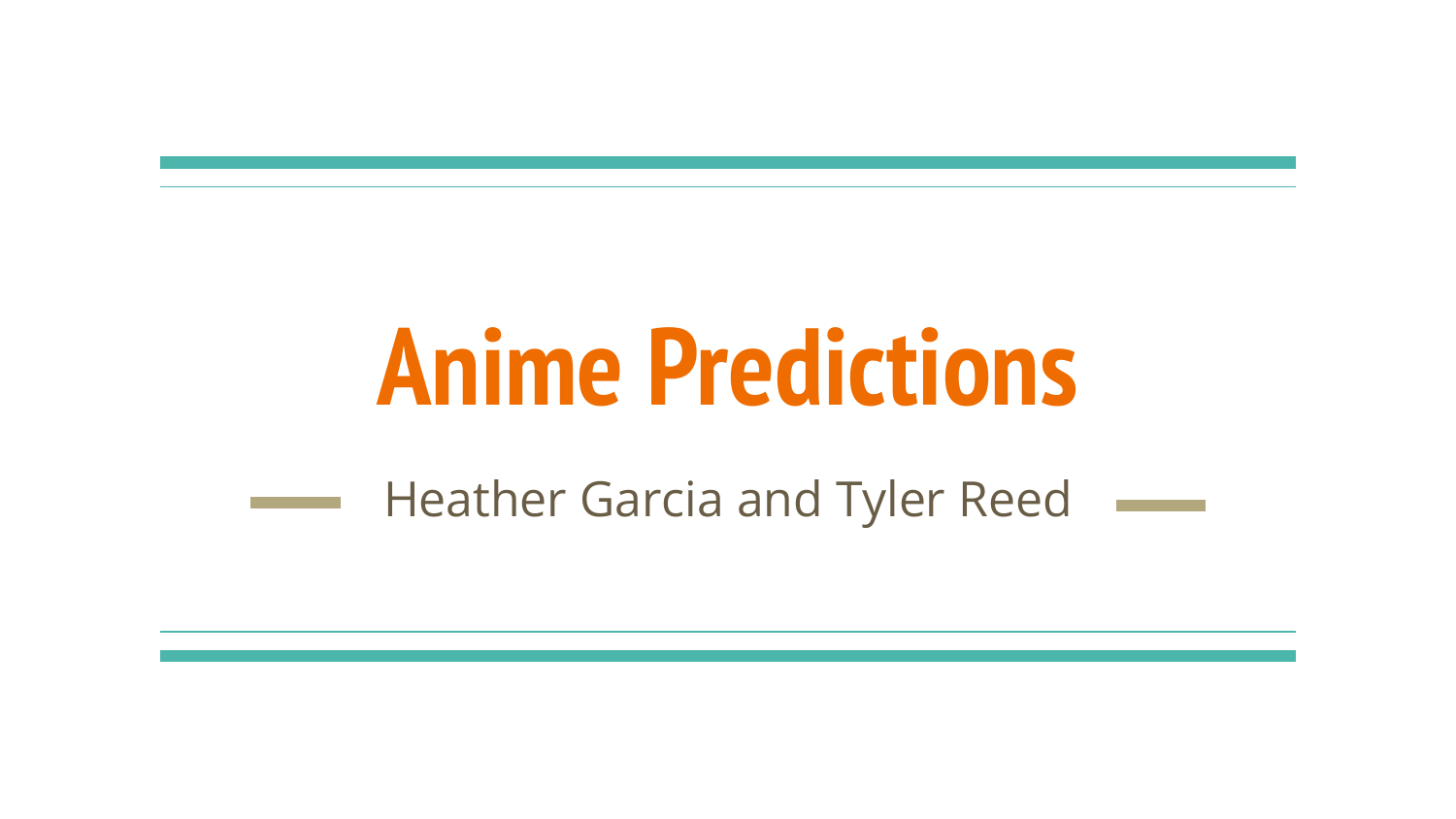

# Anime Predictions
Heather Garcia and Tyler Reed